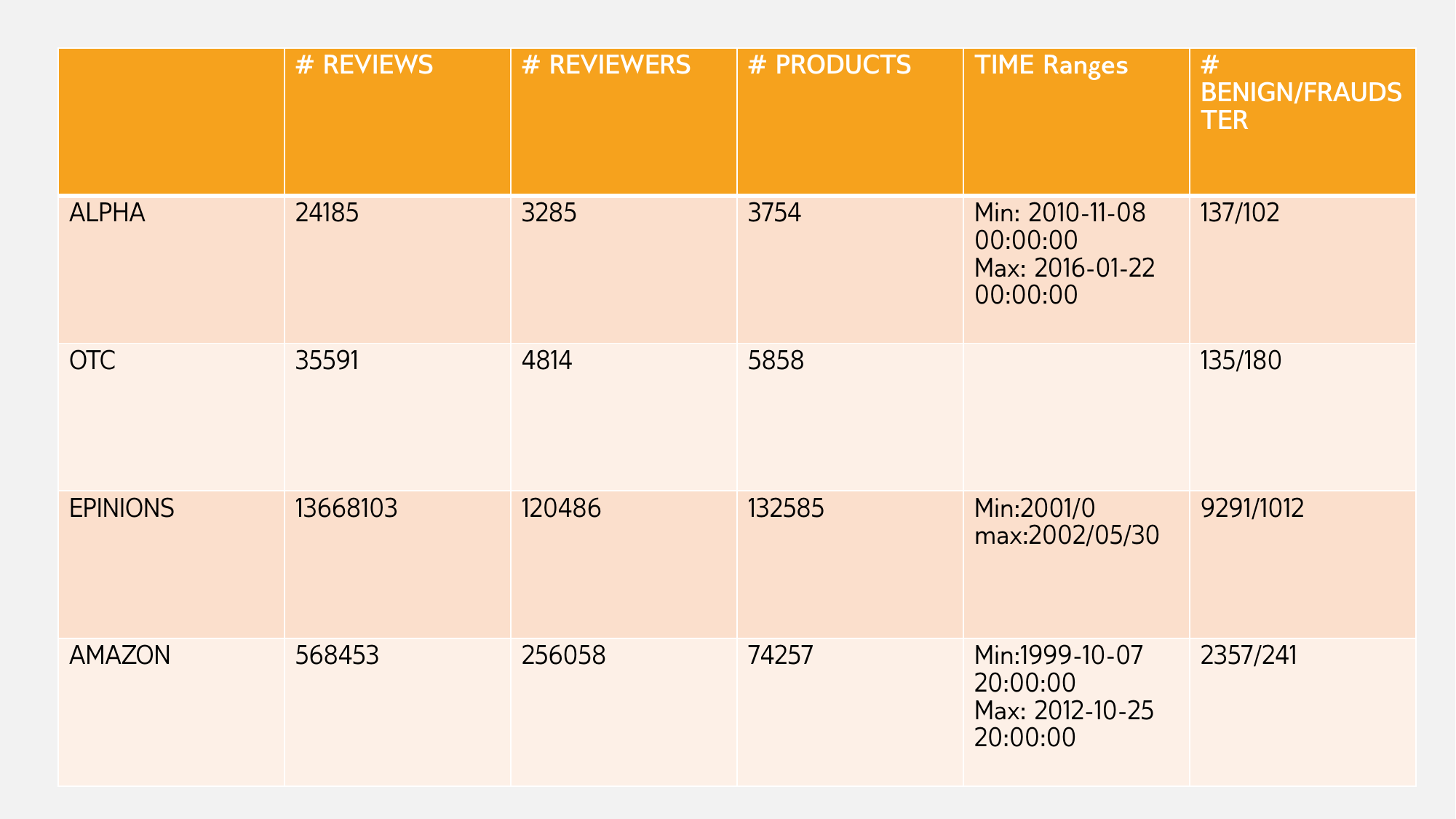

|  | # REVIEWS | # REVIEWERS | # PRODUCTS | TIME Ranges | # BENIGN/FRAUDSTER |
| --- | --- | --- | --- | --- | --- |
| ALPHA | 24185 | 3285 | 3754 | Min: 2010-11-08 00:00:00 Max: 2016-01-22 00:00:00 | 137/102 |
| OTC | 35591 | 4814 | 5858 |  | 135/180 |
| EPINIONS | 13668103 | 120486 | 132585 | Min:2001/0 max:2002/05/30 | 9291/1012 |
| AMAZON | 568453 | 256058 | 74257 | Min:1999-10-07 20:00:00 Max: 2012-10-25 20:00:00 | 2357/241 |